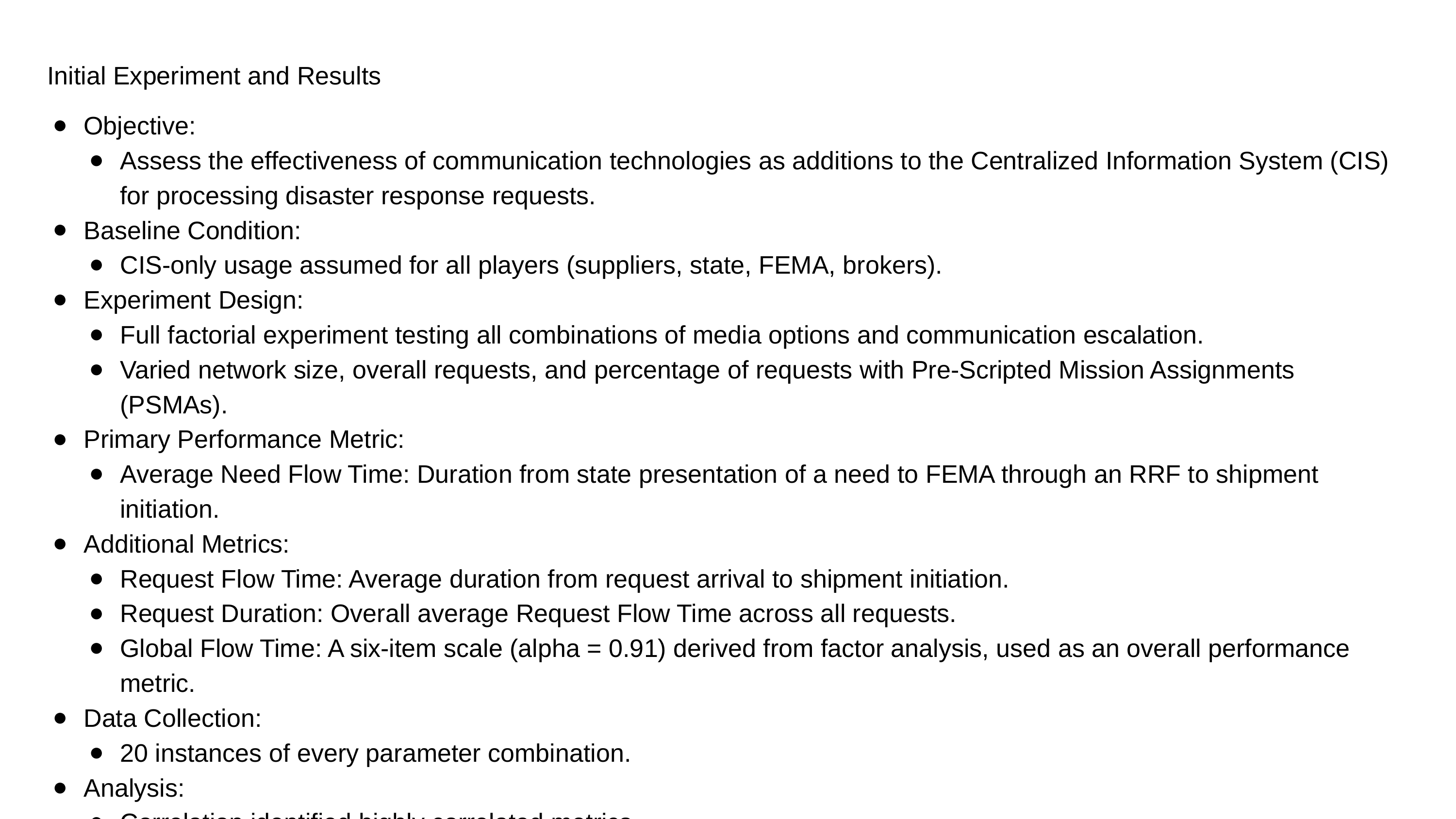

Initial Experiment and Results
Objective:
Assess the effectiveness of communication technologies as additions to the Centralized Information System (CIS) for processing disaster response requests.
Baseline Condition:
CIS-only usage assumed for all players (suppliers, state, FEMA, brokers).
Experiment Design:
Full factorial experiment testing all combinations of media options and communication escalation.
Varied network size, overall requests, and percentage of requests with Pre-Scripted Mission Assignments (PSMAs).
Primary Performance Metric:
Average Need Flow Time: Duration from state presentation of a need to FEMA through an RRF to shipment initiation.
Additional Metrics:
Request Flow Time: Average duration from request arrival to shipment initiation.
Request Duration: Overall average Request Flow Time across all requests.
Global Flow Time: A six-item scale (alpha = 0.91) derived from factor analysis, used as an overall performance metric.
Data Collection:
20 instances of every parameter combination.
Analysis:
Correlation identified highly correlated metrics.
Factor analysis produced a six-item scale (Global Flow Time).